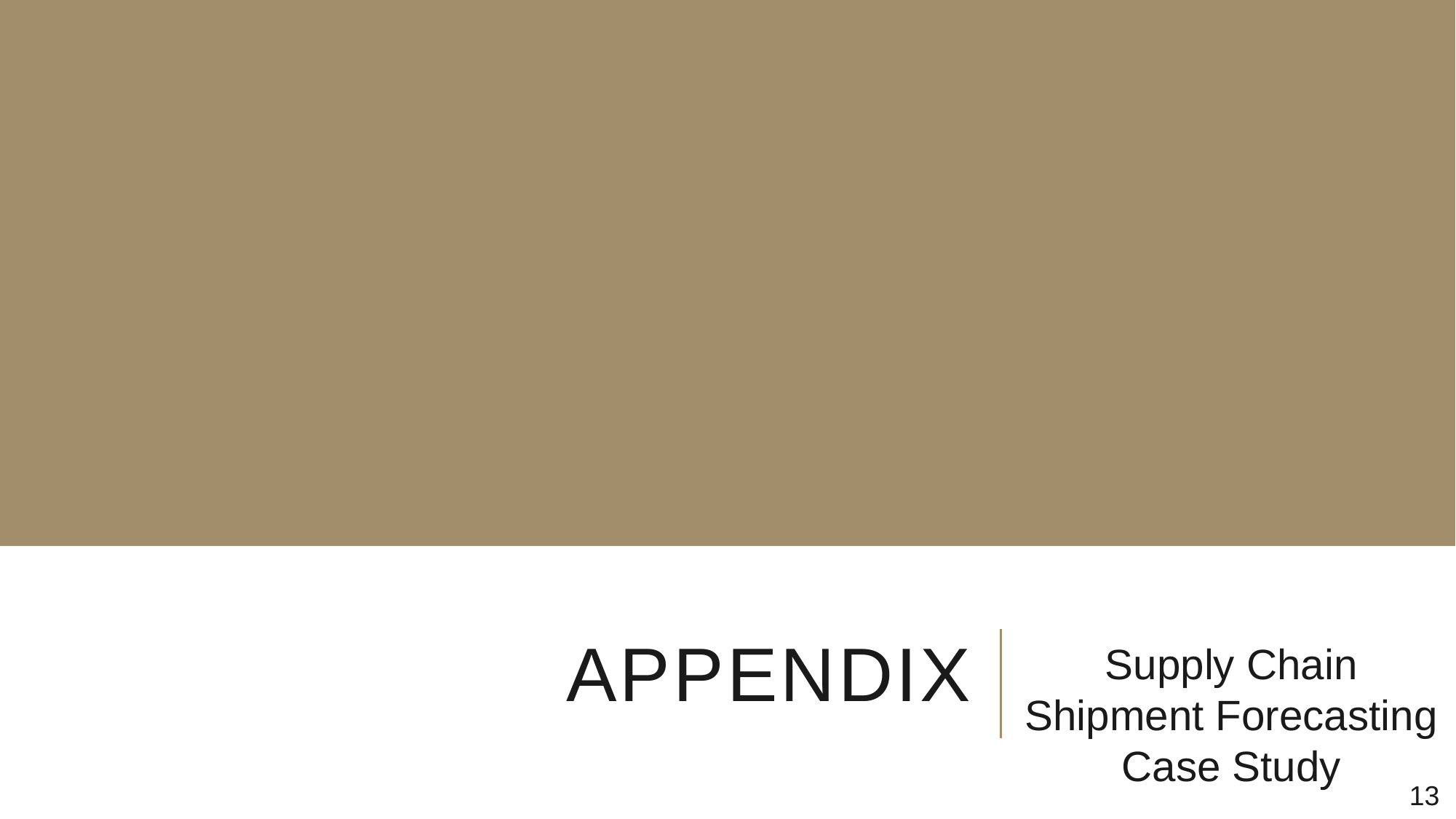

# Appendix
Supply Chain Shipment Forecasting Case Study
13